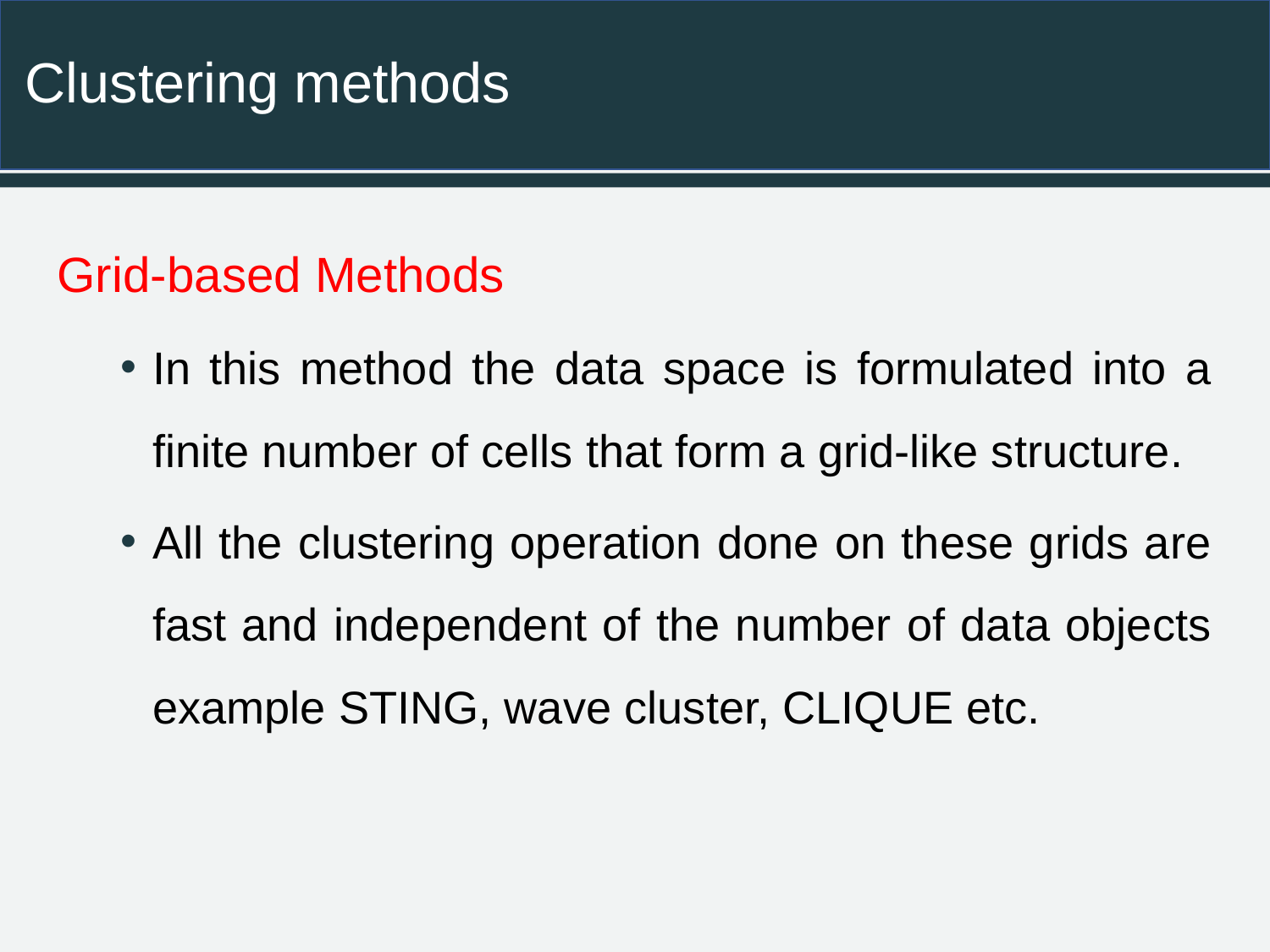

# Clustering methods
Grid-based Methods
In this method the data space is formulated into a finite number of cells that form a grid-like structure.
All the clustering operation done on these grids are fast and independent of the number of data objects example STING, wave cluster, CLIQUE etc.